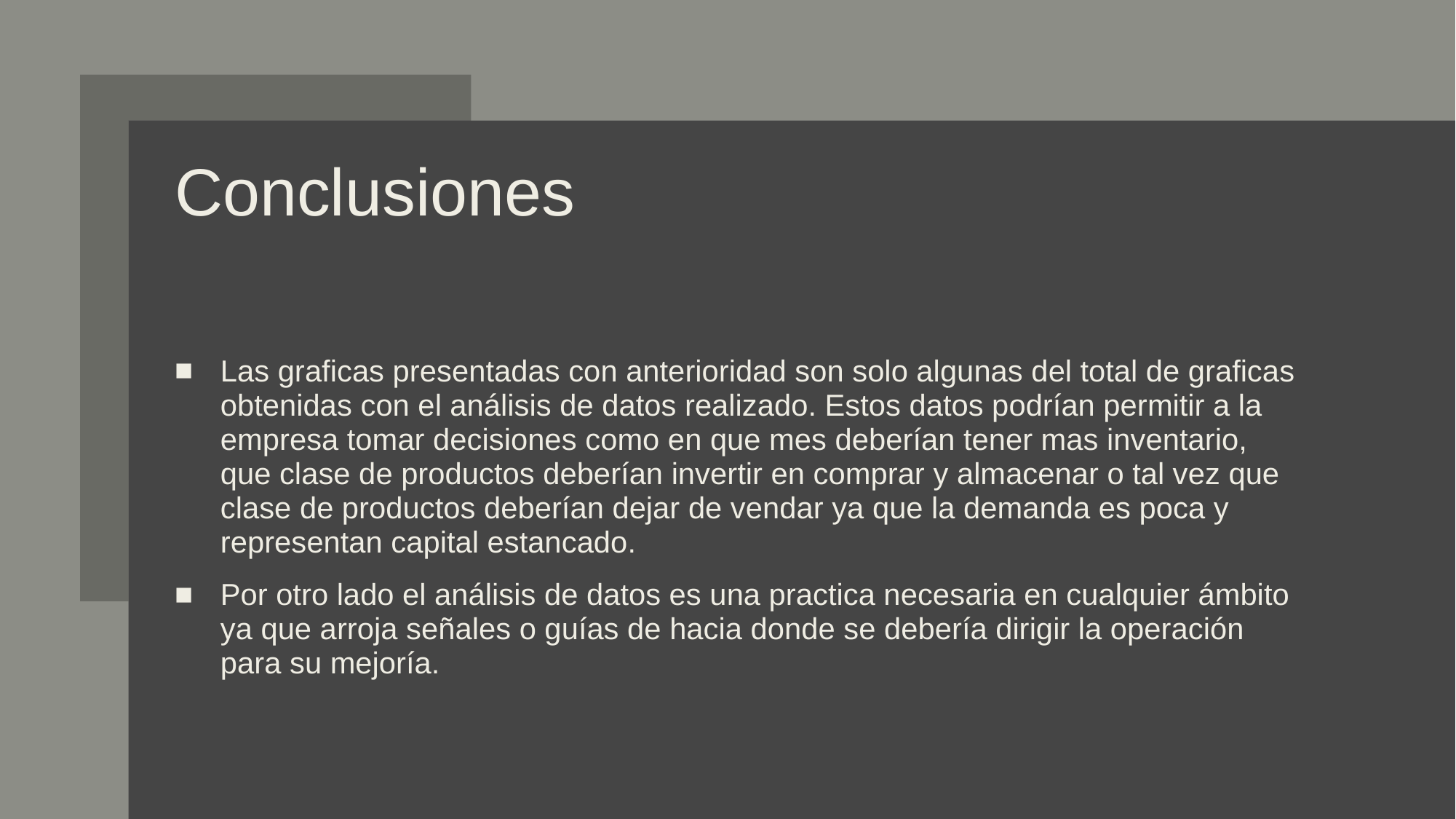

# Conclusiones
Las graficas presentadas con anterioridad son solo algunas del total de graficas obtenidas con el análisis de datos realizado. Estos datos podrían permitir a la empresa tomar decisiones como en que mes deberían tener mas inventario, que clase de productos deberían invertir en comprar y almacenar o tal vez que clase de productos deberían dejar de vendar ya que la demanda es poca y representan capital estancado.
Por otro lado el análisis de datos es una practica necesaria en cualquier ámbito ya que arroja señales o guías de hacia donde se debería dirigir la operación para su mejoría.